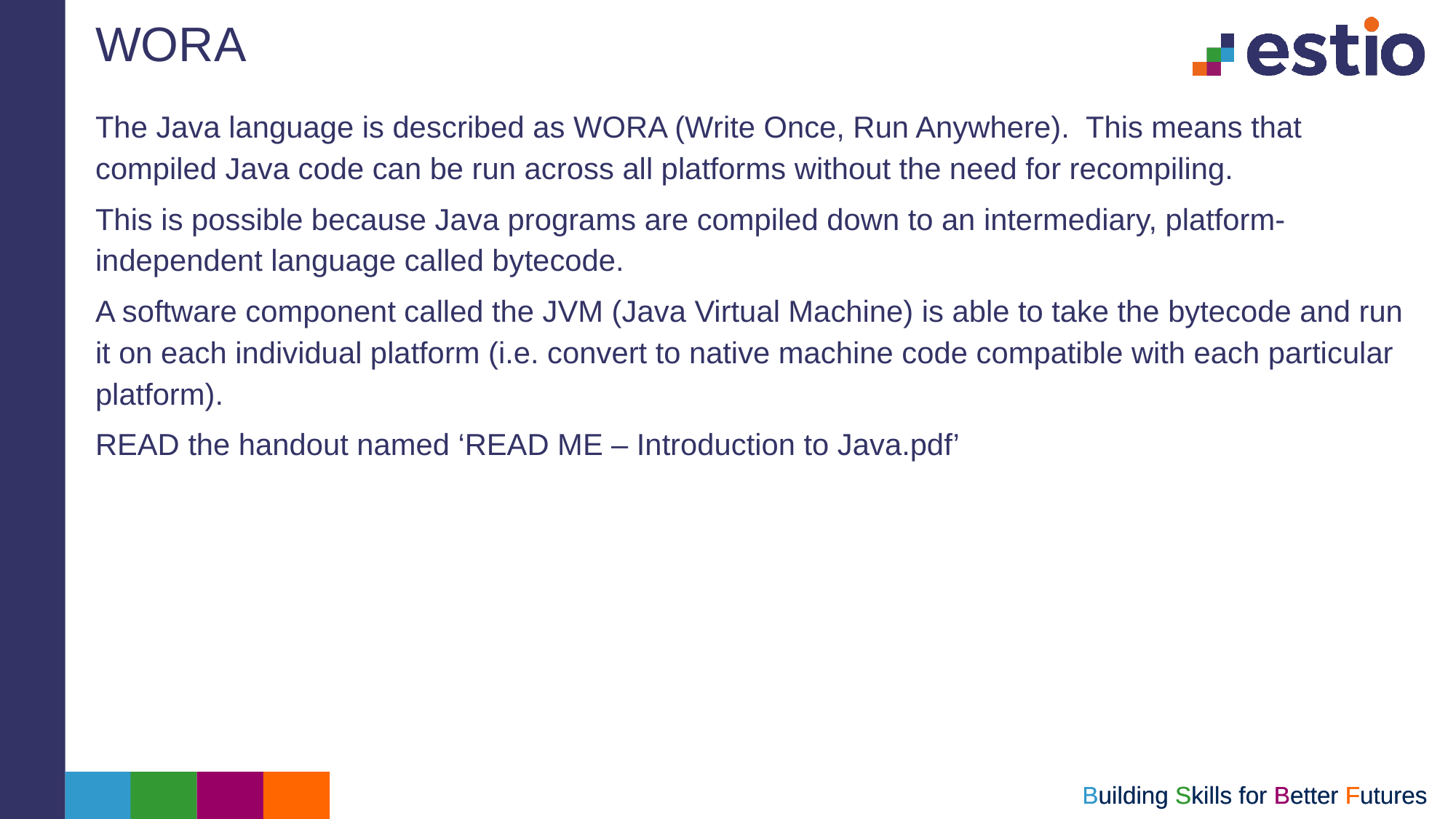

# WORA
The Java language is described as WORA (Write Once, Run Anywhere).  This means that compiled Java code can be run across all platforms without the need for recompiling.
This is possible because Java programs are compiled down to an intermediary, platform-independent language called bytecode.
A software component called the JVM (Java Virtual Machine) is able to take the bytecode and run it on each individual platform (i.e. convert to native machine code compatible with each particular platform).
READ the handout named ‘READ ME – Introduction to Java.pdf’